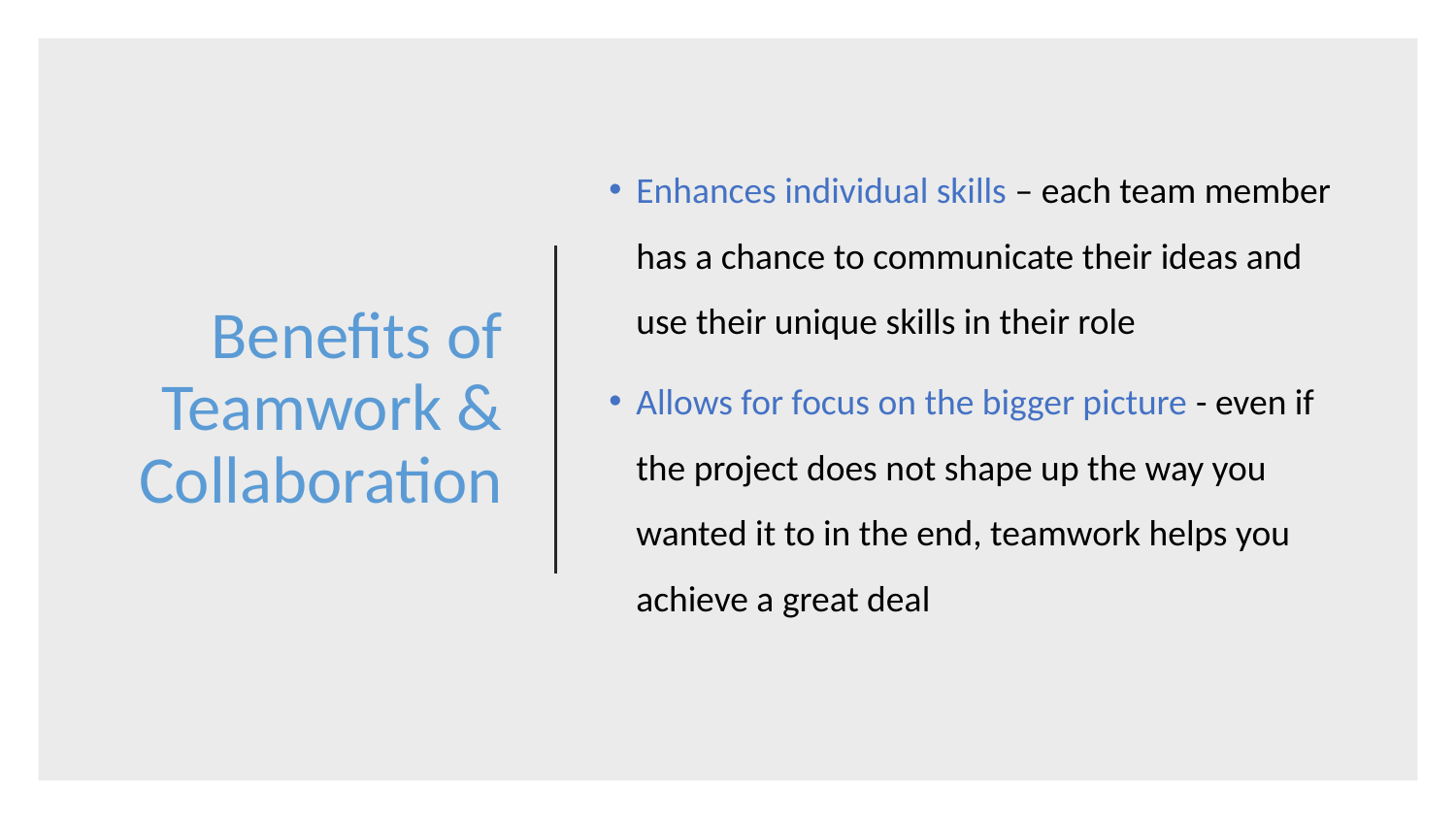

# Benefits of Teamwork & Collaboration
Enhances individual skills – each team member has a chance to communicate their ideas and use their unique skills in their role
Allows for focus on the bigger picture - even if the project does not shape up the way you wanted it to in the end, teamwork helps you achieve a great deal